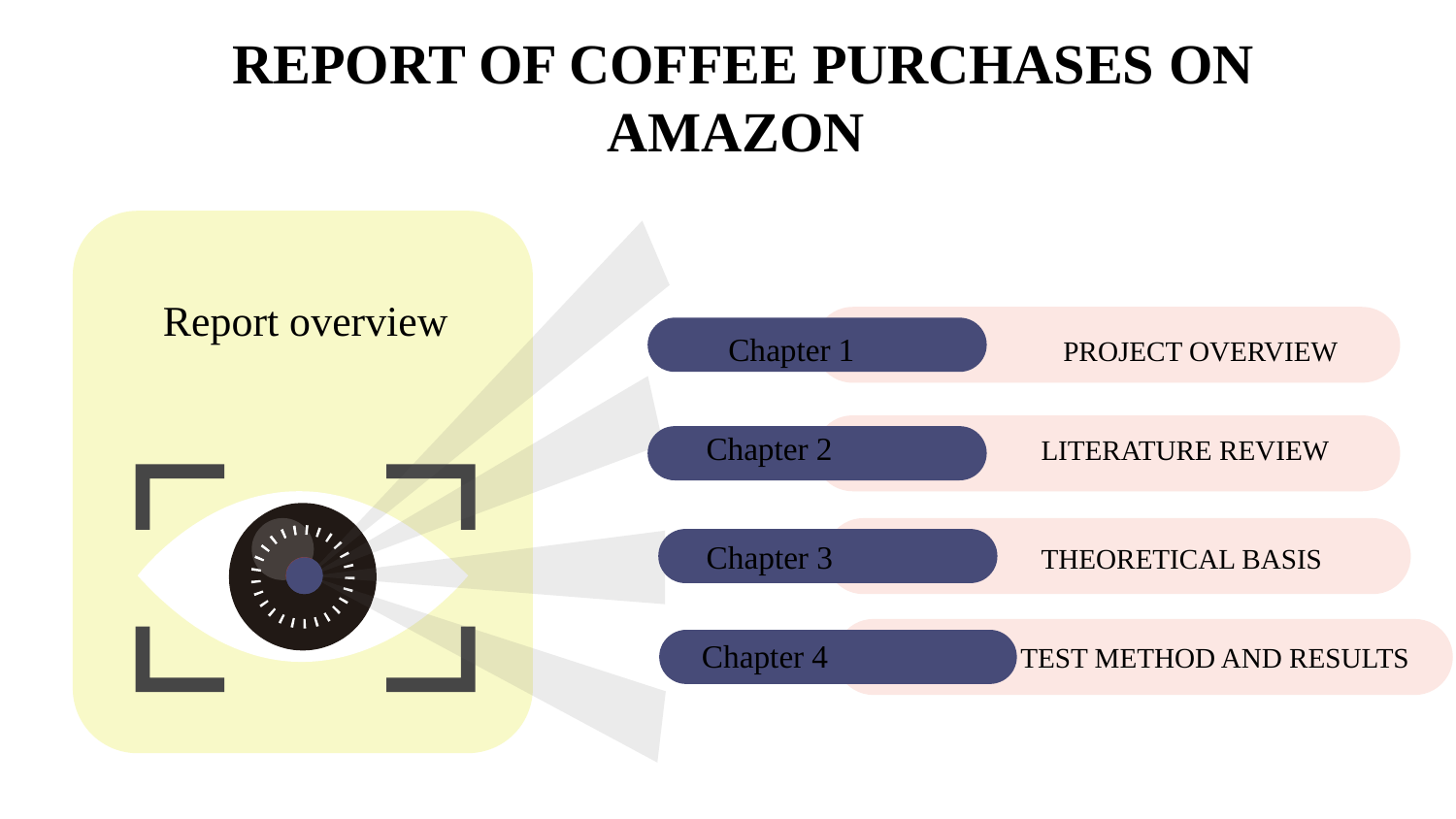

# REPORT OF COFFEE PURCHASES ON AMAZON

Report overview

 Chapter 1                          PROJECT OVERVIEW

Chapter 2                          LITERATURE REVIEW

  Chapter 3                          THEORETICAL BASIS

 Chapter 4                        TEST METHOD AND RESULTS